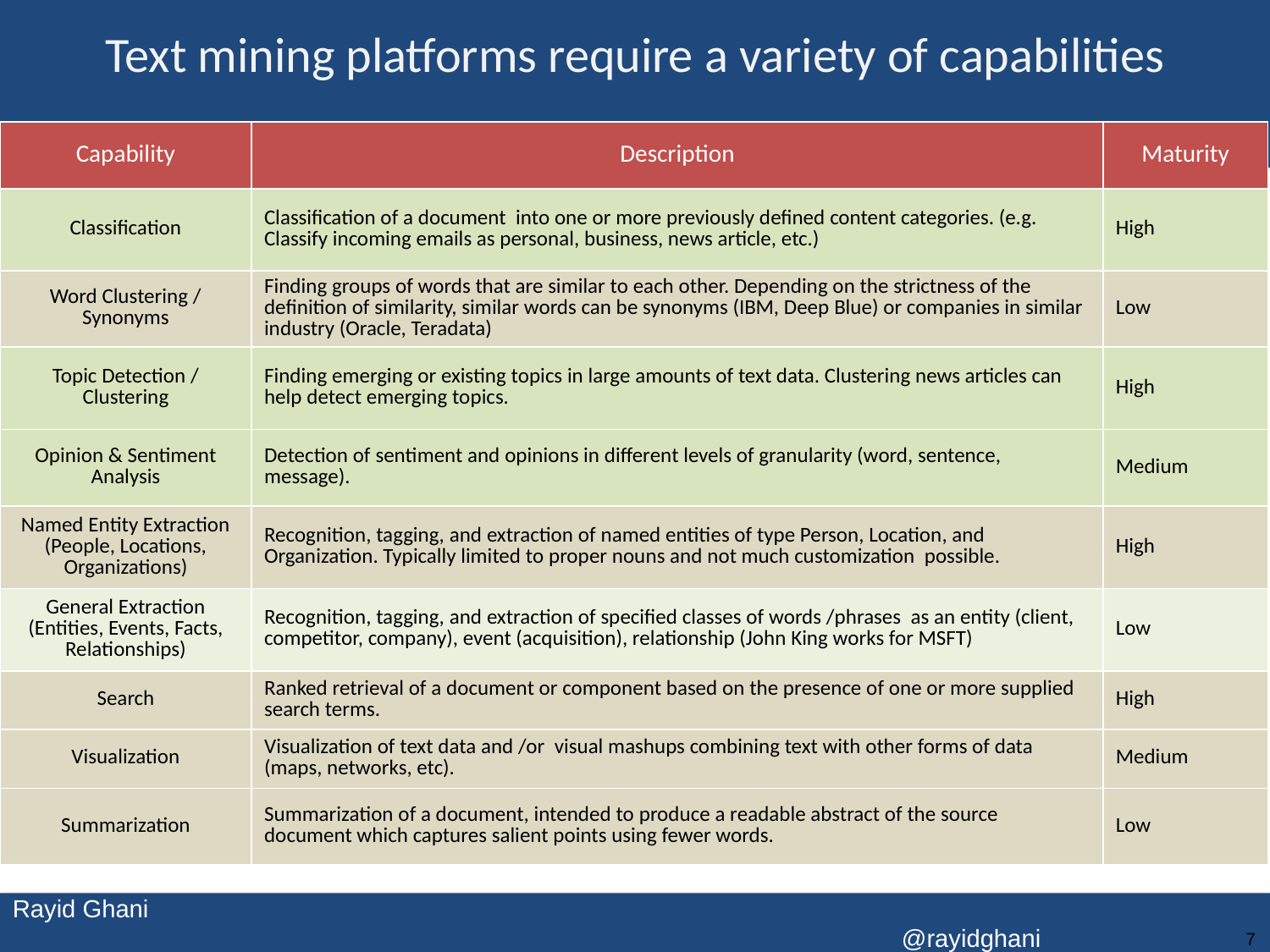

# Text mining platforms require a variety of capabilities
| Capability | Description | Maturity |
| --- | --- | --- |
| Classification | Classification of a document into one or more previously defined content categories. (e.g. Classify incoming emails as personal, business, news article, etc.) | High |
| Word Clustering / Synonyms | Finding groups of words that are similar to each other. Depending on the strictness of the definition of similarity, similar words can be synonyms (IBM, Deep Blue) or companies in similar industry (Oracle, Teradata) | Low |
| Topic Detection / Clustering | Finding emerging or existing topics in large amounts of text data. Clustering news articles can help detect emerging topics. | High |
| Opinion & Sentiment Analysis | Detection of sentiment and opinions in different levels of granularity (word, sentence, message). | Medium |
| Named Entity Extraction (People, Locations, Organizations) | Recognition, tagging, and extraction of named entities of type Person, Location, and Organization. Typically limited to proper nouns and not much customization possible. | High |
| General Extraction (Entities, Events, Facts, Relationships) | Recognition, tagging, and extraction of specified classes of words /phrases as an entity (client, competitor, company), event (acquisition), relationship (John King works for MSFT) | Low |
| Search | Ranked retrieval of a document or component based on the presence of one or more supplied search terms. | High |
| Visualization | Visualization of text data and /or visual mashups combining text with other forms of data (maps, networks, etc). | Medium |
| Summarization | Summarization of a document, intended to produce a readable abstract of the source document which captures salient points using fewer words. | Low |
7